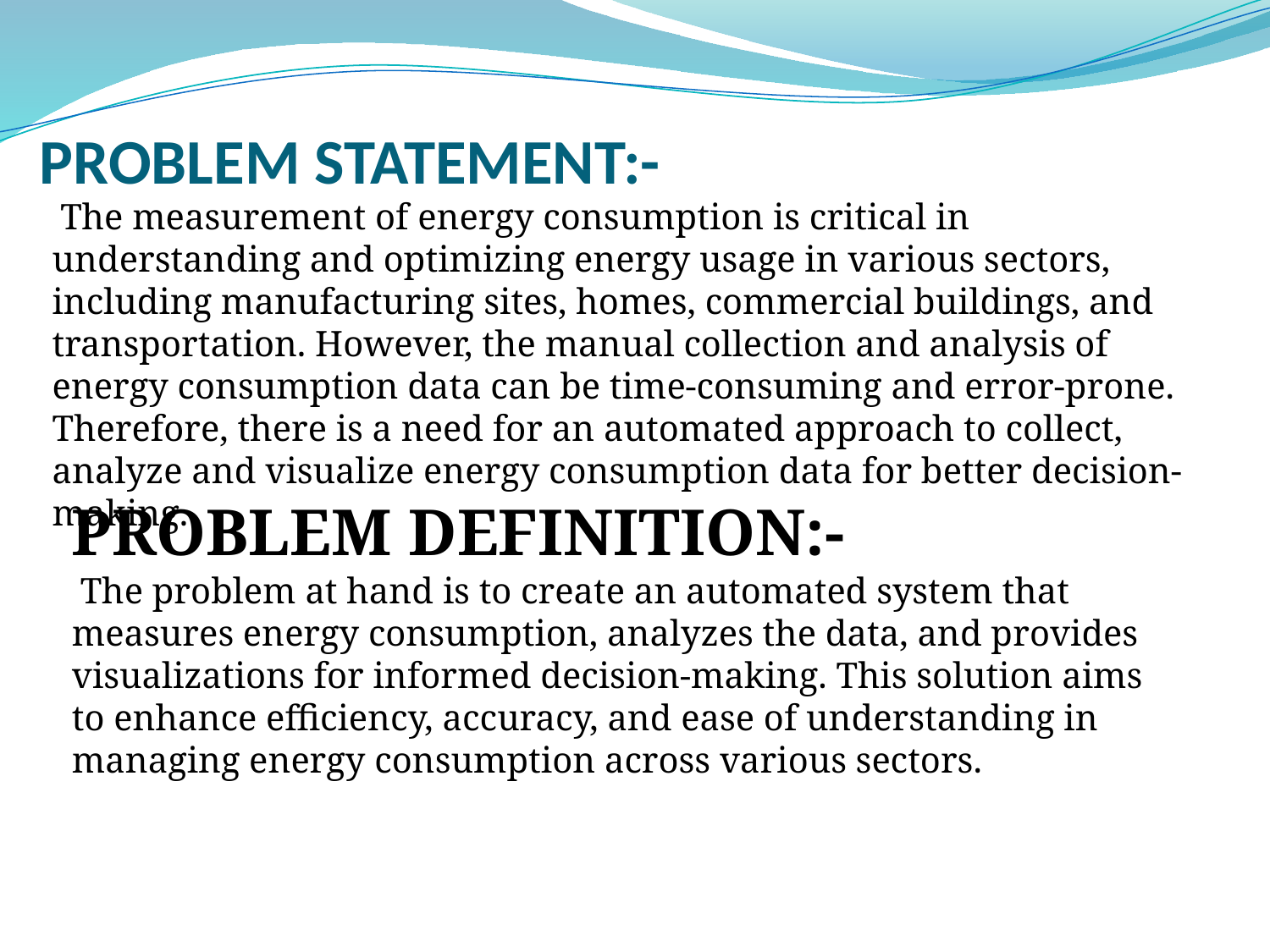

# PROBLEM STATEMENT:-
 The measurement of energy consumption is critical in understanding and optimizing energy usage in various sectors, including manufacturing sites, homes, commercial buildings, and transportation. However, the manual collection and analysis of energy consumption data can be time-consuming and error-prone. Therefore, there is a need for an automated approach to collect, analyze and visualize energy consumption data for better decision-making.
PROBLEM DEFINITION:-
 The problem at hand is to create an automated system that measures energy consumption, analyzes the data, and provides visualizations for informed decision-making. This solution aims to enhance efficiency, accuracy, and ease of understanding in managing energy consumption across various sectors.